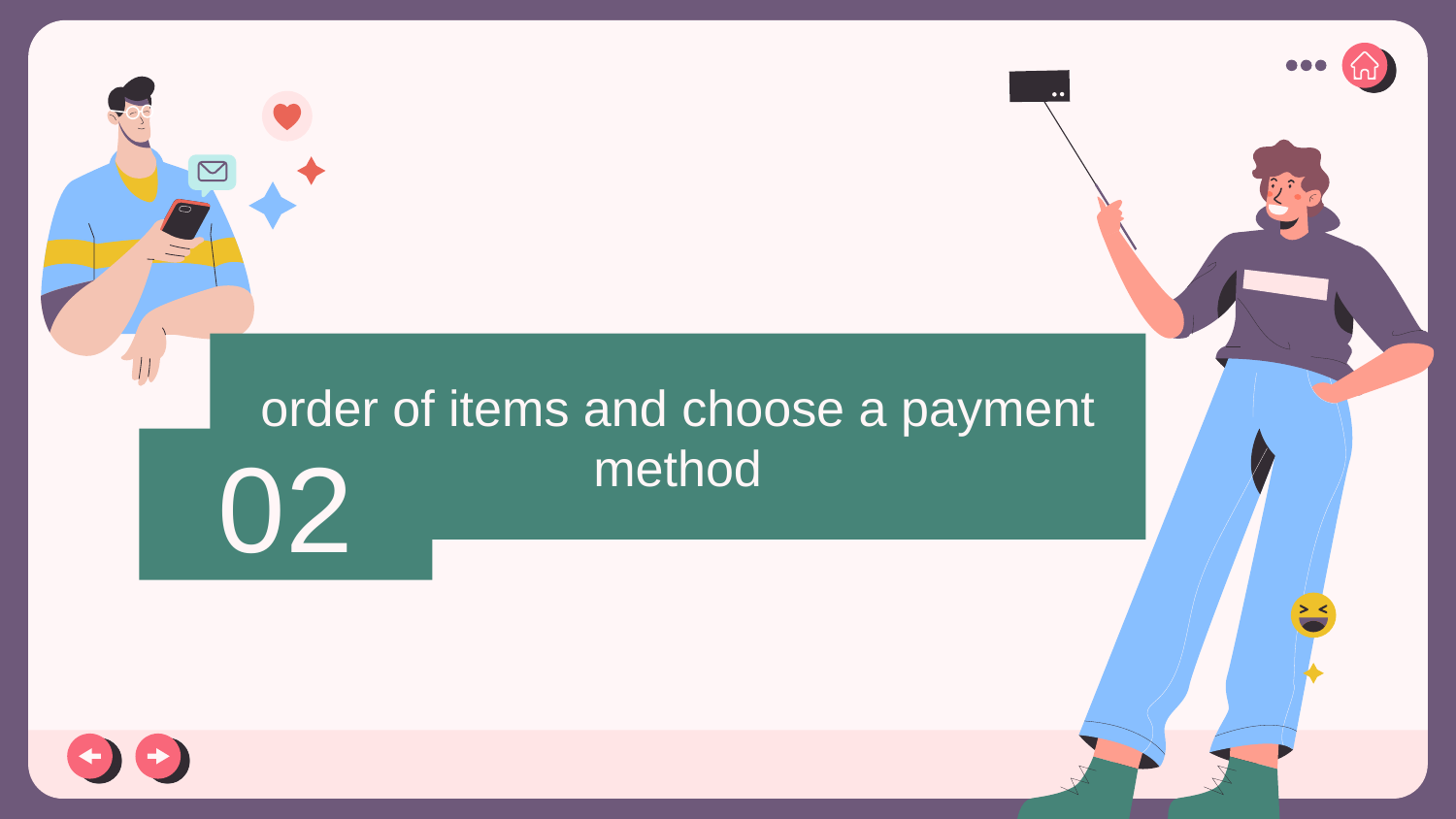

order of items and choose a payment method
02